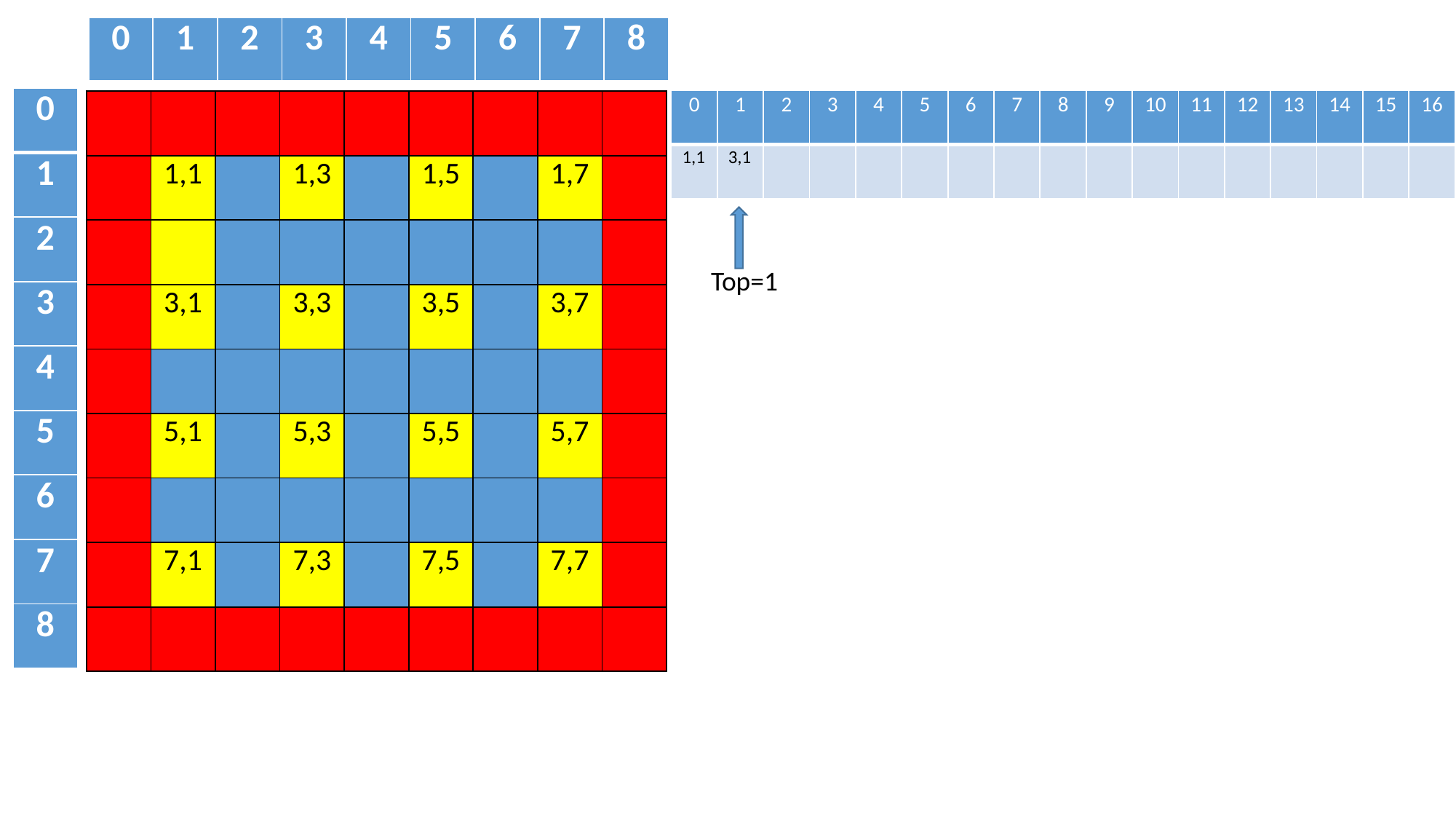

| 0 | 1 | 2 | 3 | 4 | 5 | 6 | 7 | 8 |
| --- | --- | --- | --- | --- | --- | --- | --- | --- |
| 0 |
| --- |
| 1 |
| 2 |
| 3 |
| 4 |
| 5 |
| 6 |
| 7 |
| 8 |
| 0 | 1 | 2 | 3 | 4 | 5 | 6 | 7 | 8 | 9 | 10 | 11 | 12 | 13 | 14 | 15 | 16 |
| --- | --- | --- | --- | --- | --- | --- | --- | --- | --- | --- | --- | --- | --- | --- | --- | --- |
| 1,1 | 3,1 |  |  |  |  |  |  |  |  |  |  |  |  |  |  |  |
|  |  |  |  |  |  |  |  |  |
| --- | --- | --- | --- | --- | --- | --- | --- | --- |
|  | 1,1 |  | 1,3 |  | 1,5 |  | 1,7 |  |
|  |  |  |  |  |  |  |  |  |
|  | 3,1 |  | 3,3 |  | 3,5 |  | 3,7 |  |
|  |  |  |  |  |  |  |  |  |
|  | 5,1 |  | 5,3 |  | 5,5 |  | 5,7 |  |
|  |  |  |  |  |  |  |  |  |
|  | 7,1 |  | 7,3 |  | 7,5 |  | 7,7 |  |
|  |  |  |  |  |  |  |  |  |

Top=1